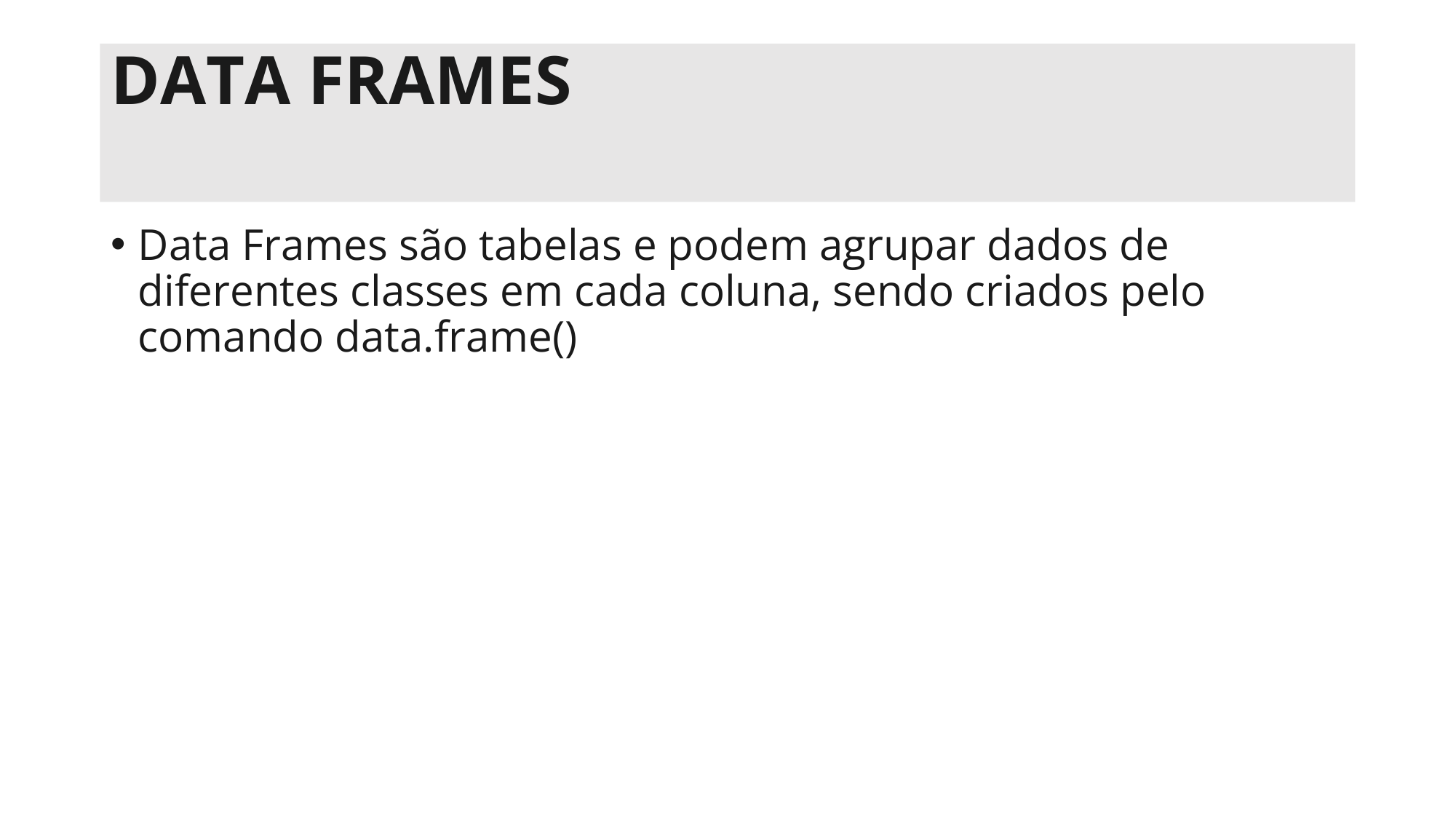

# DATA FRAMES
Data Frames são tabelas e podem agrupar dados de diferentes classes em cada coluna, sendo criados pelo comando data.frame()